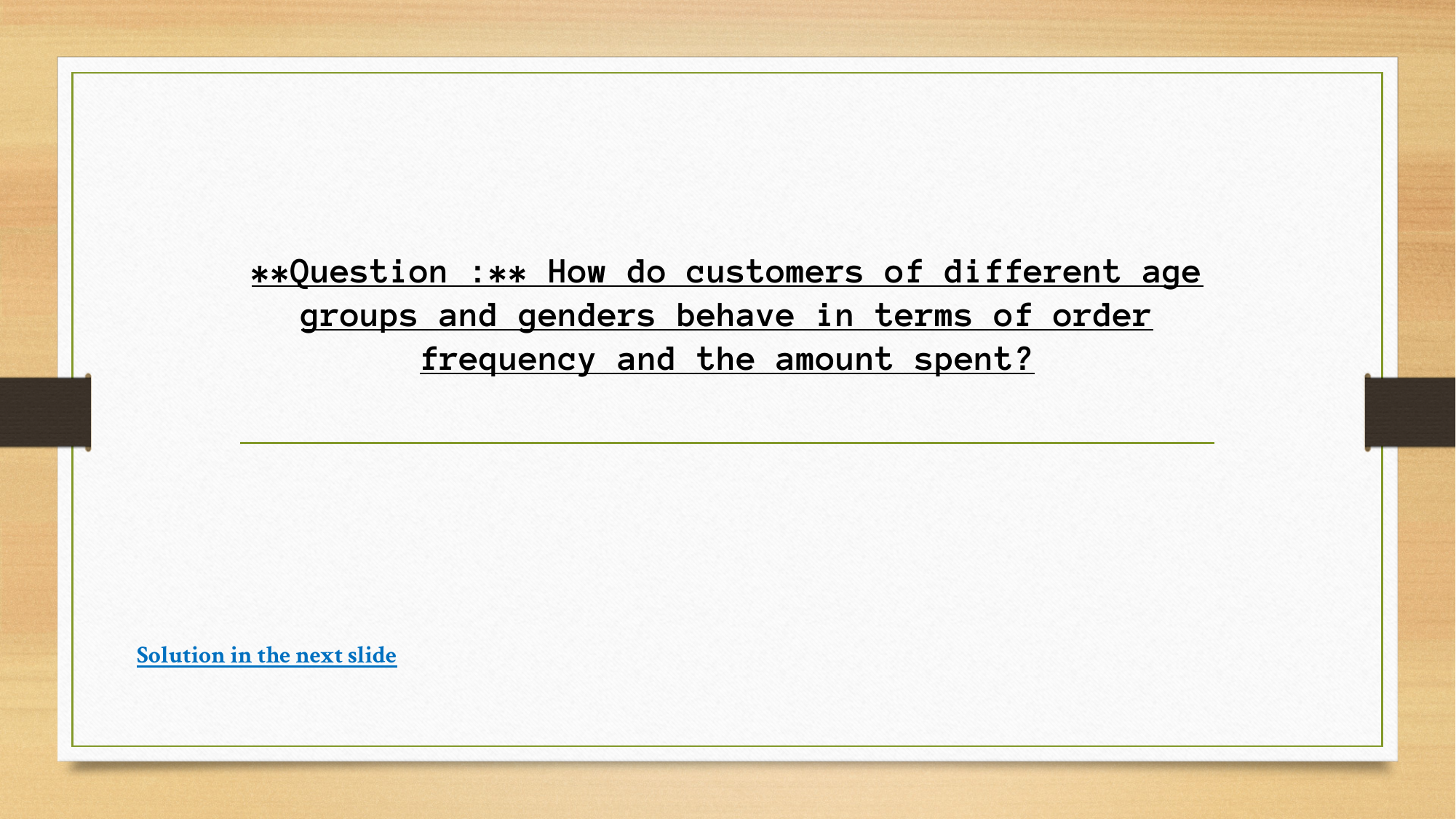

# **Question :** How do customers of different age groups and genders behave in terms of order frequency and the amount spent?
Solution in the next slide